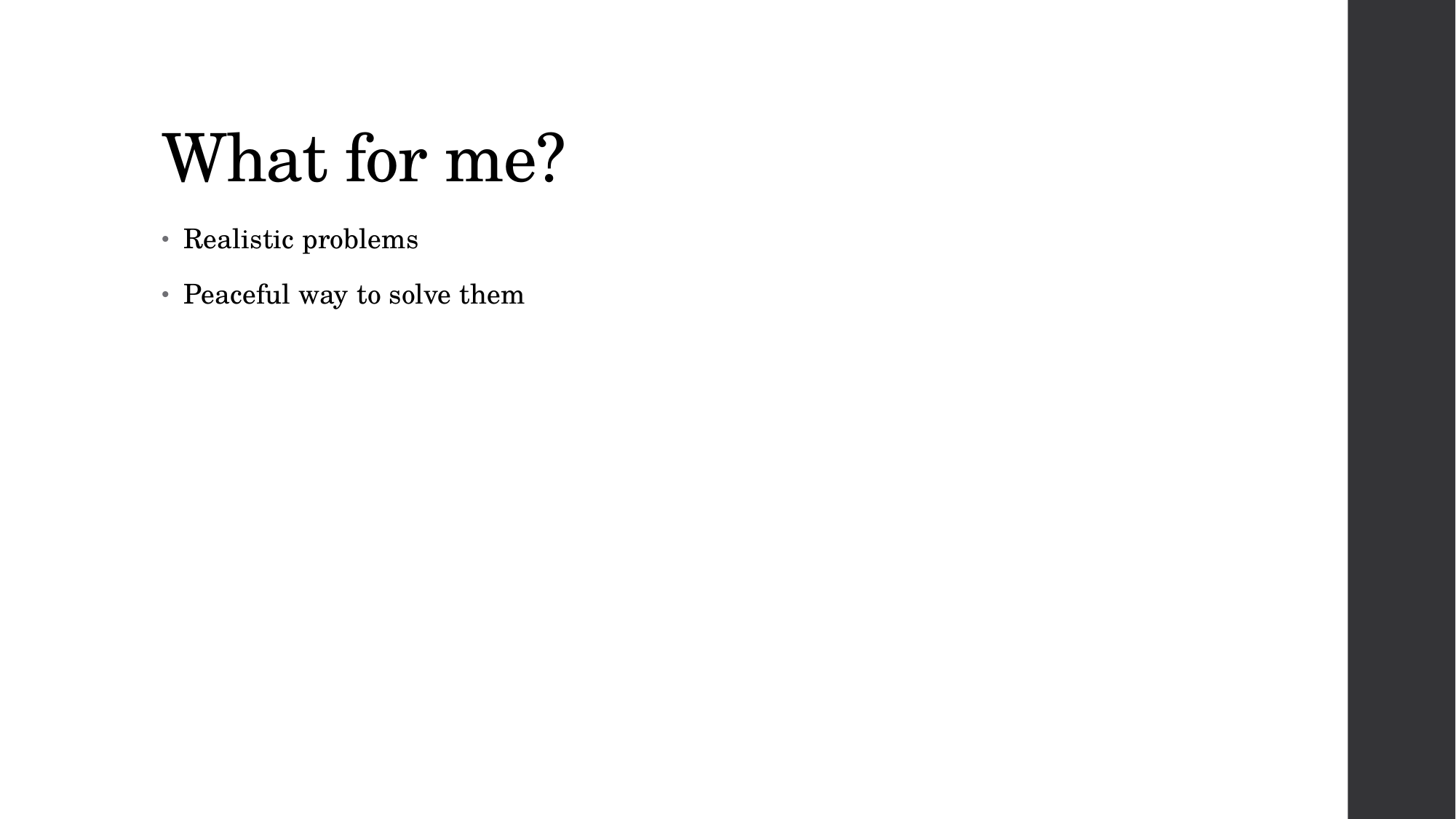

# What for me?
Realistic problems
Peaceful way to solve them